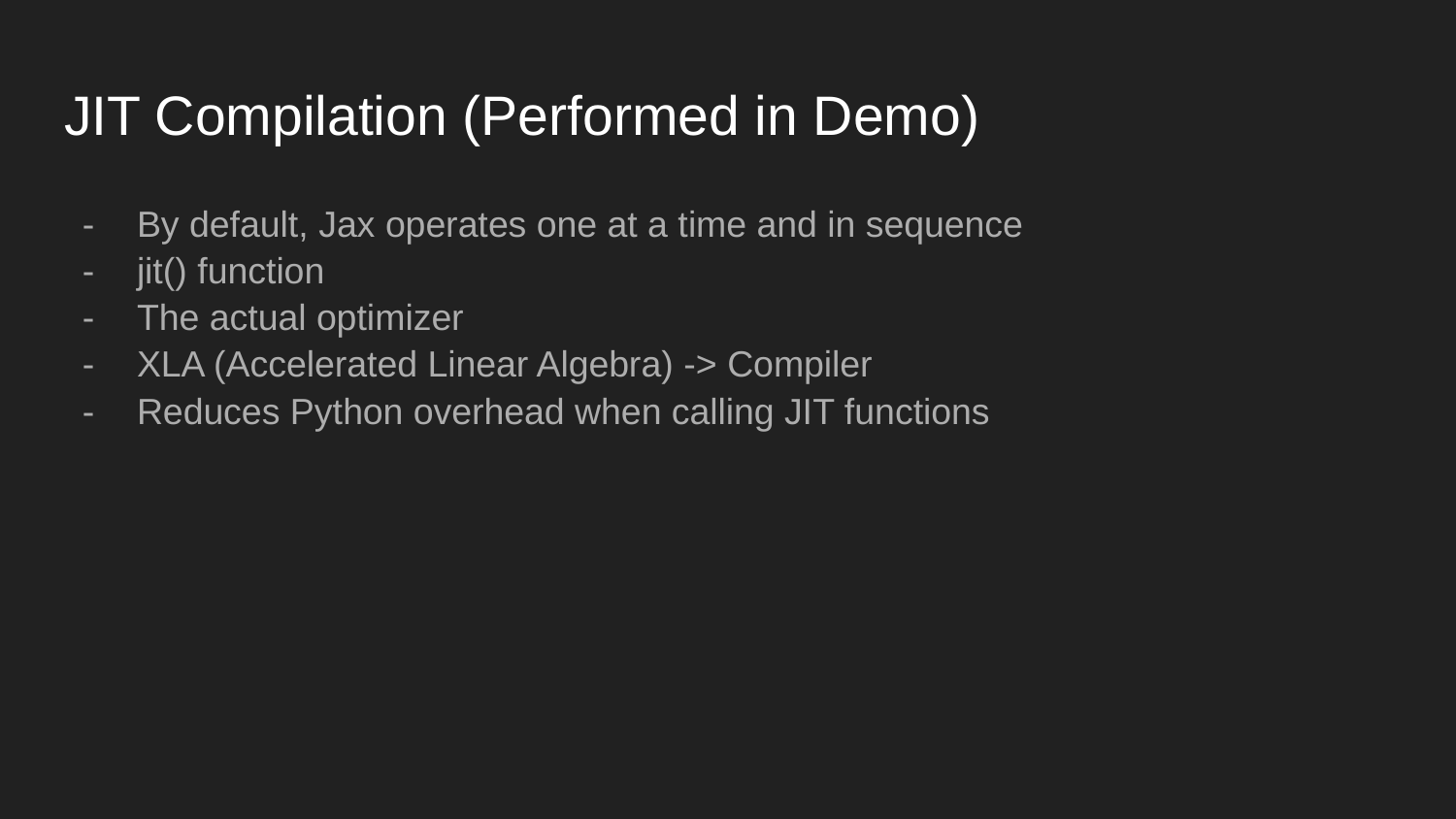

# JIT Compilation (Performed in Demo)
By default, Jax operates one at a time and in sequence
jit() function
The actual optimizer
XLA (Accelerated Linear Algebra) -> Compiler
Reduces Python overhead when calling JIT functions